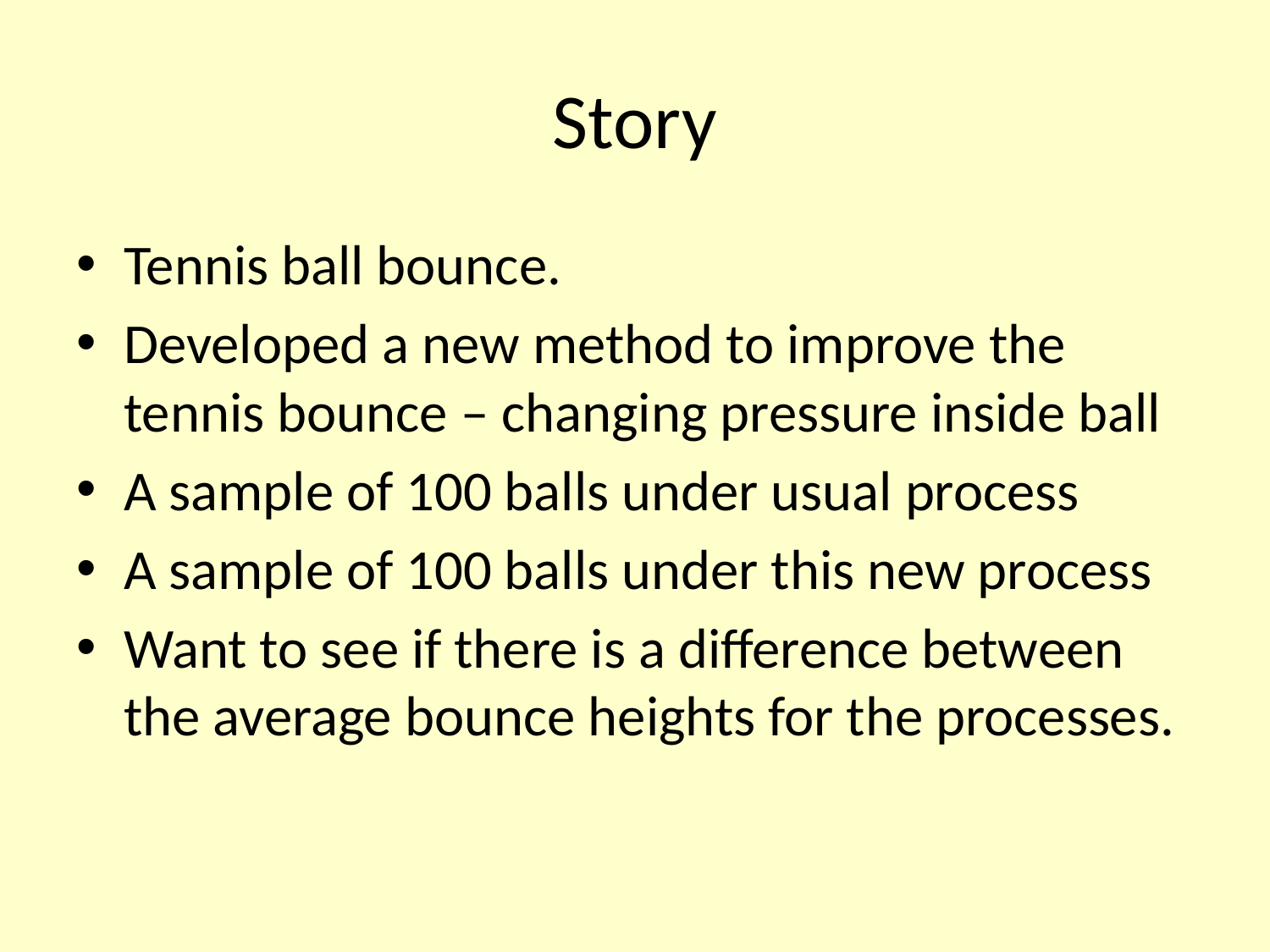

# Story
Tennis ball bounce.
Developed a new method to improve the tennis bounce – changing pressure inside ball
A sample of 100 balls under usual process
A sample of 100 balls under this new process
Want to see if there is a difference between the average bounce heights for the processes.